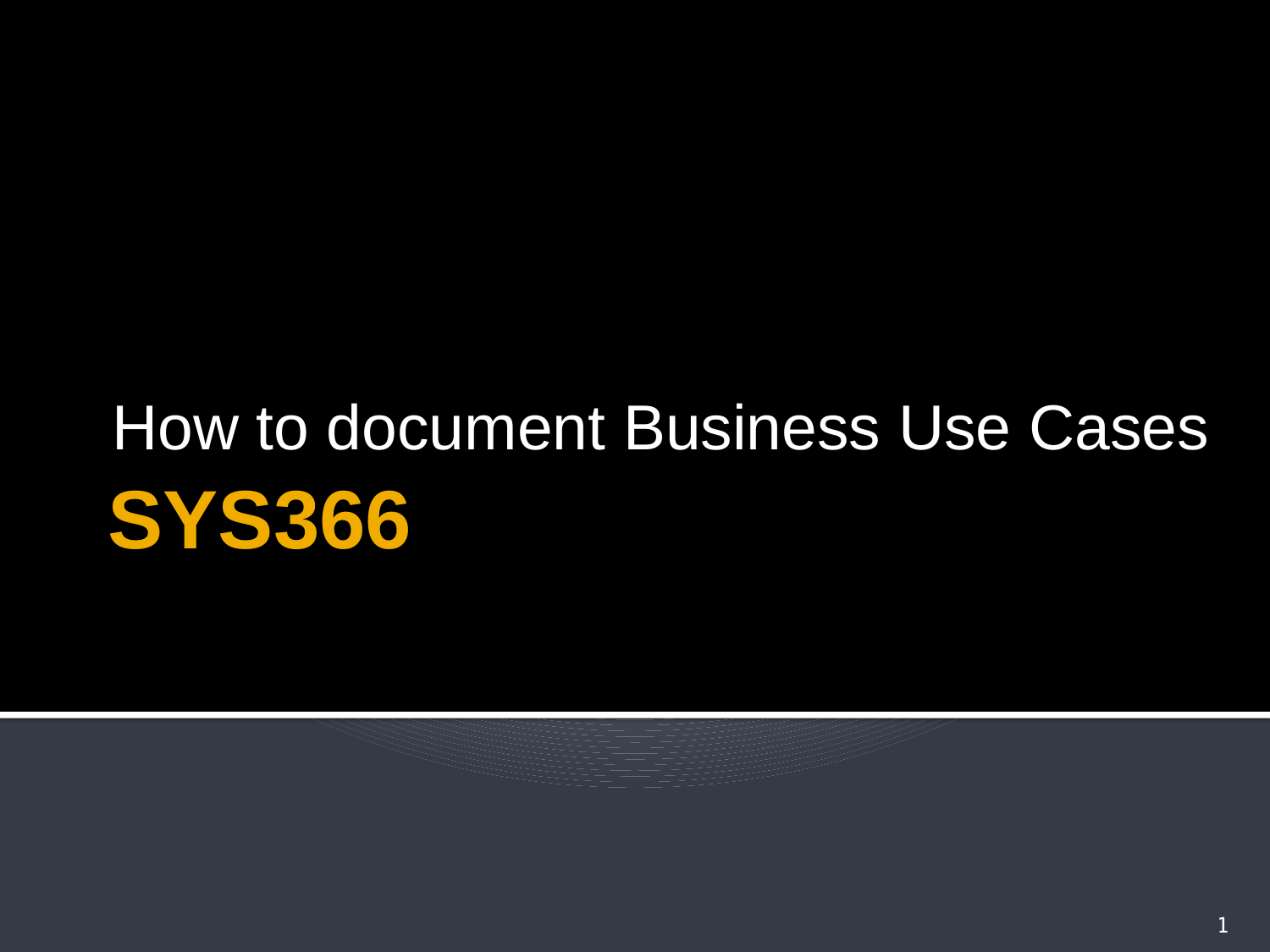

How to document Business Use Cases
# SYS366
1